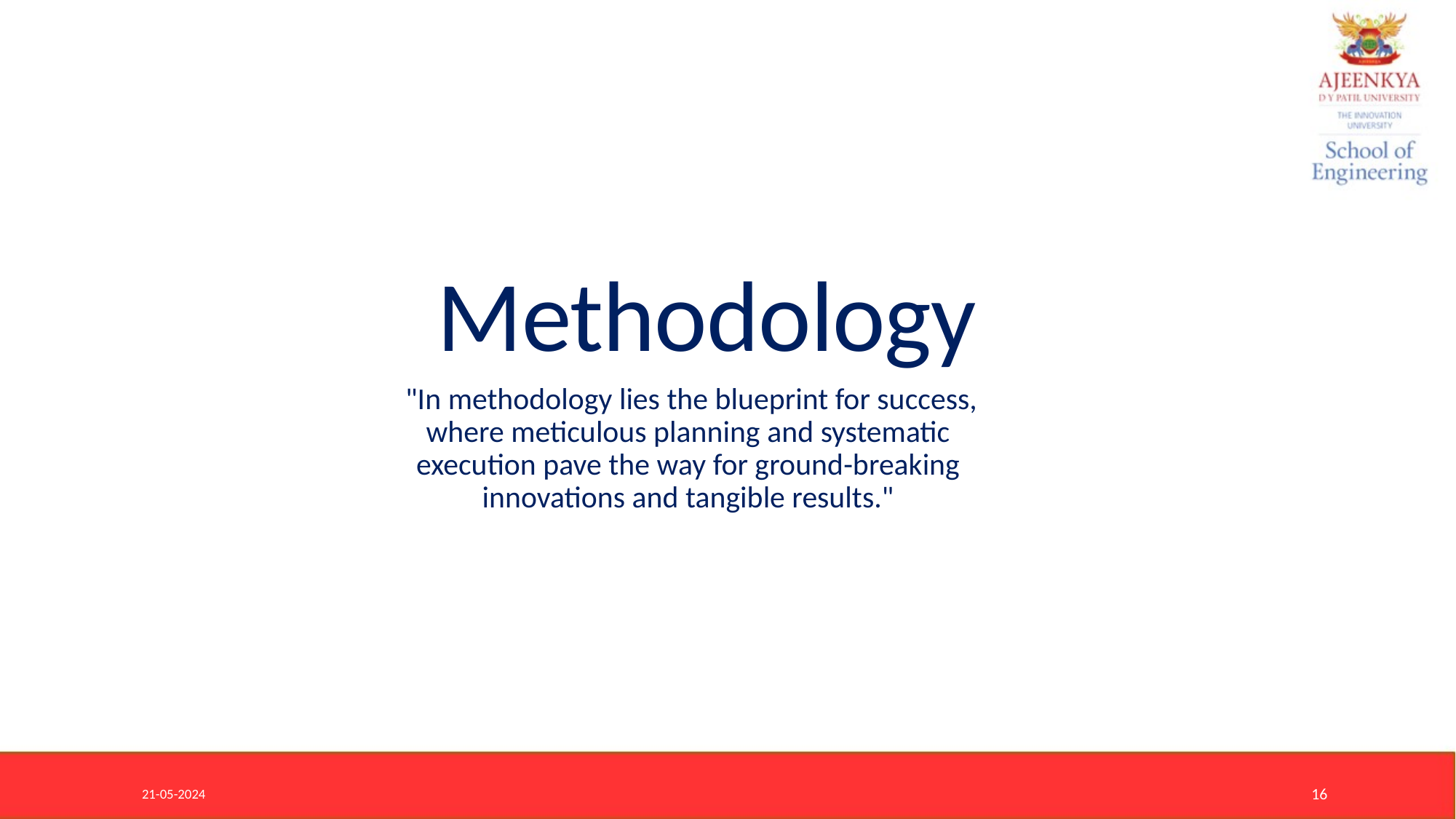

# Methodology
"In methodology lies the blueprint for success, where meticulous planning and systematic execution pave the way for ground-breaking innovations and tangible results."
21-05-2024
16